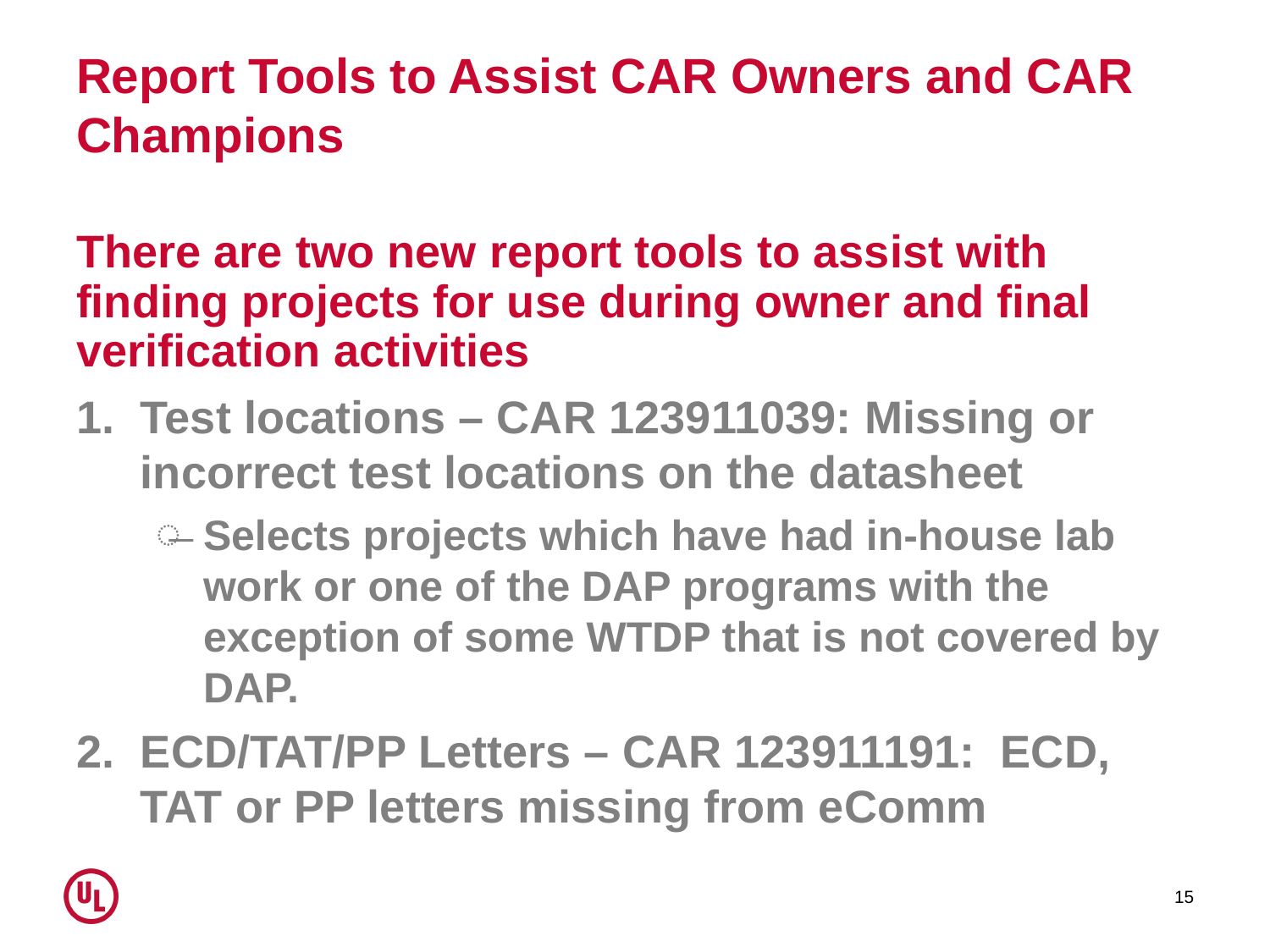

# Report Tools to Assist CAR Owners and CAR Champions
There are two new report tools to assist with finding projects for use during owner and final verification activities
Test locations – CAR 123911039: Missing or incorrect test locations on the datasheet
Selects projects which have had in-house lab work or one of the DAP programs with the exception of some WTDP that is not covered by DAP.
ECD/TAT/PP Letters – CAR 123911191:  ECD, TAT or PP letters missing from eComm
15